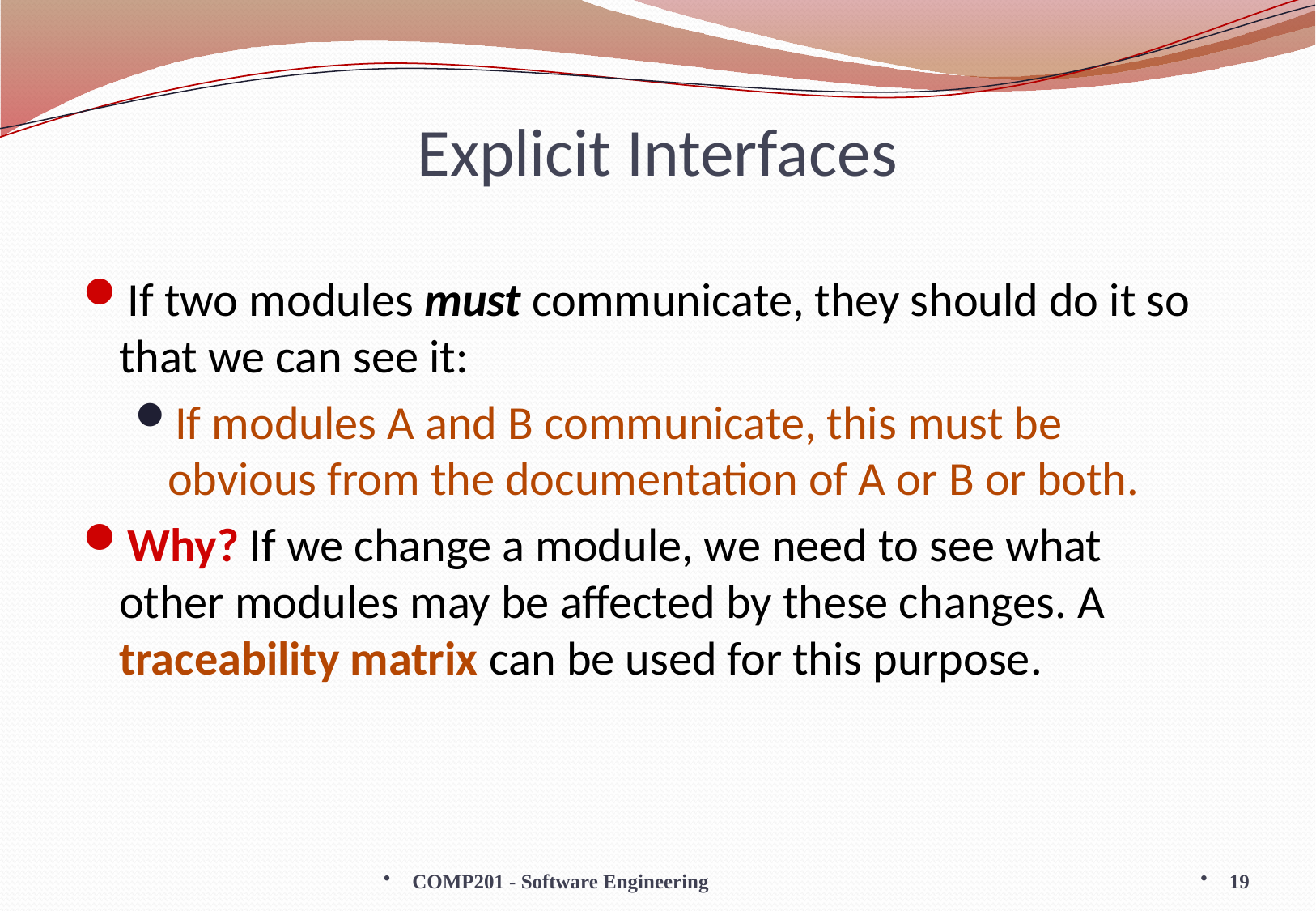

# Explicit Interfaces
If two modules must communicate, they should do it so that we can see it:
If modules A and B communicate, this must be obvious from the documentation of A or B or both.
Why? If we change a module, we need to see what other modules may be affected by these changes. A traceability matrix can be used for this purpose.
COMP201 - Software Engineering
19